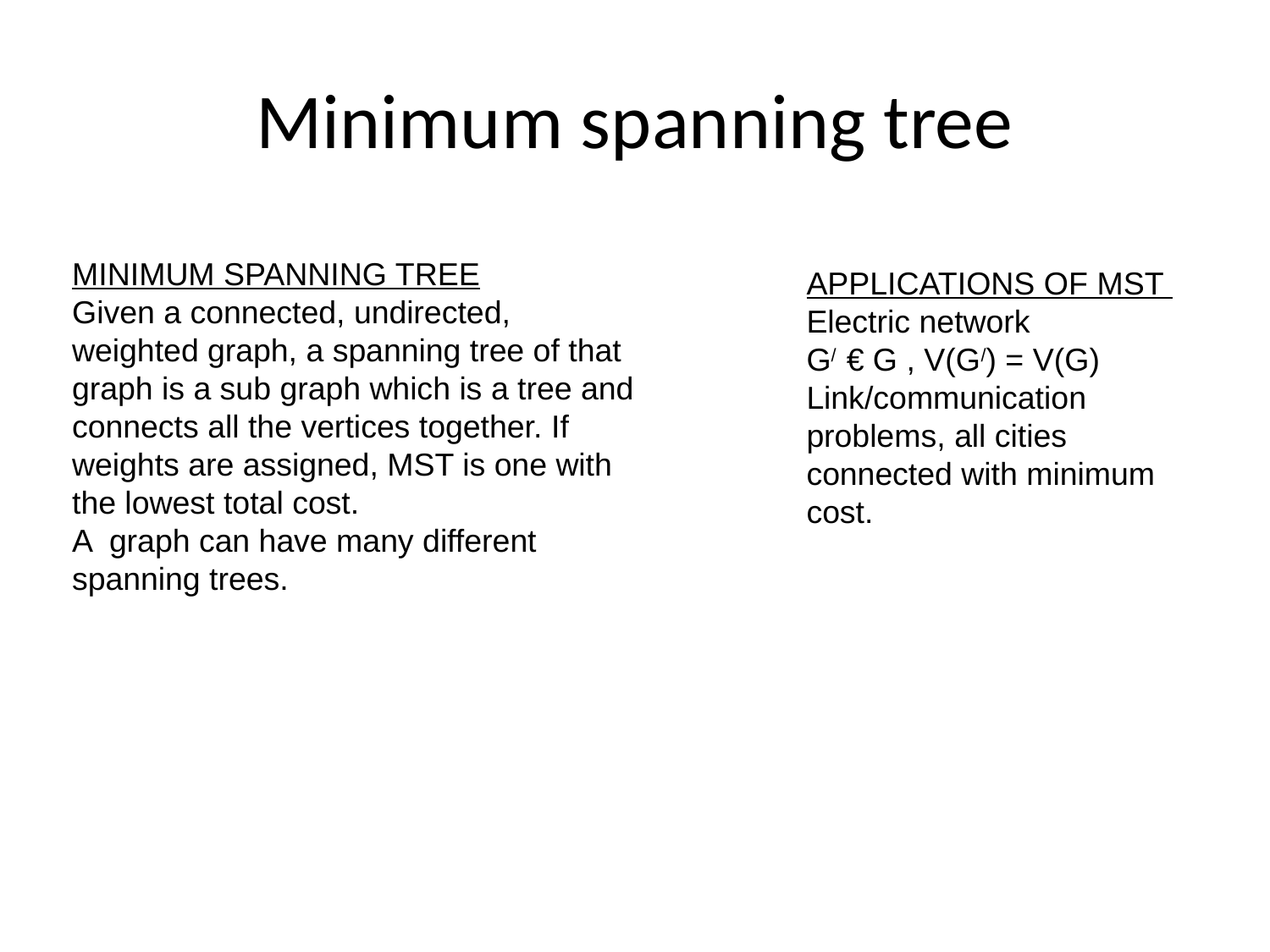

# Minimum spanning tree
MINIMUM SPANNING TREE
Given a connected, undirected, weighted graph, a spanning tree of that graph is a sub graph which is a tree and connects all the vertices together. If weights are assigned, MST is one with the lowest total cost.
A  graph can have many different spanning trees.
APPLICATIONS OF MST
Electric network
G/  € G , V(G/) = V(G)
Link/communication problems, all cities connected with minimum cost.